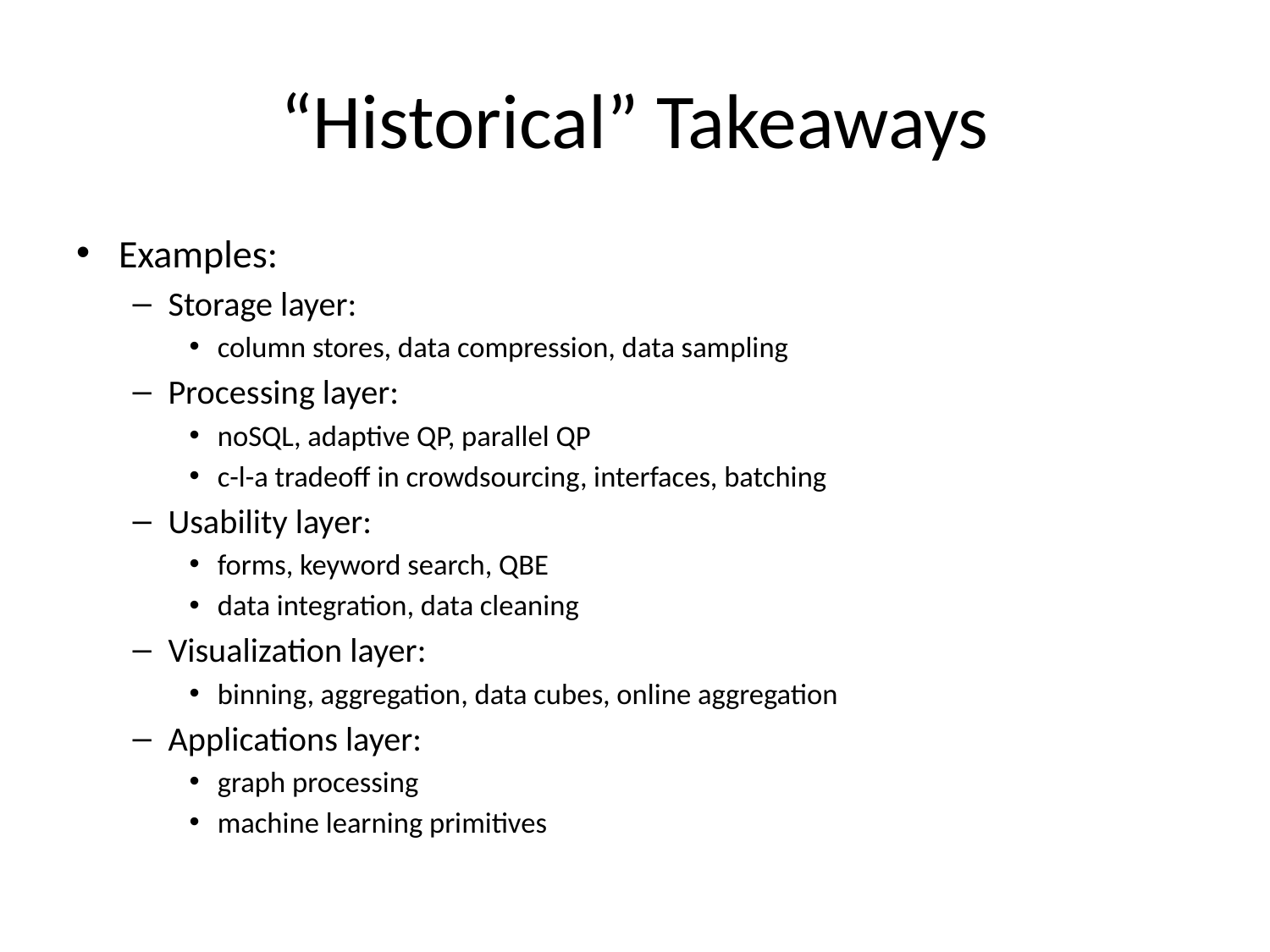

# “Historical” Takeaways
Examples:
Storage layer:
column stores, data compression, data sampling
Processing layer:
noSQL, adaptive QP, parallel QP
c-l-a tradeoff in crowdsourcing, interfaces, batching
Usability layer:
forms, keyword search, QBE
data integration, data cleaning
Visualization layer:
binning, aggregation, data cubes, online aggregation
Applications layer:
graph processing
machine learning primitives